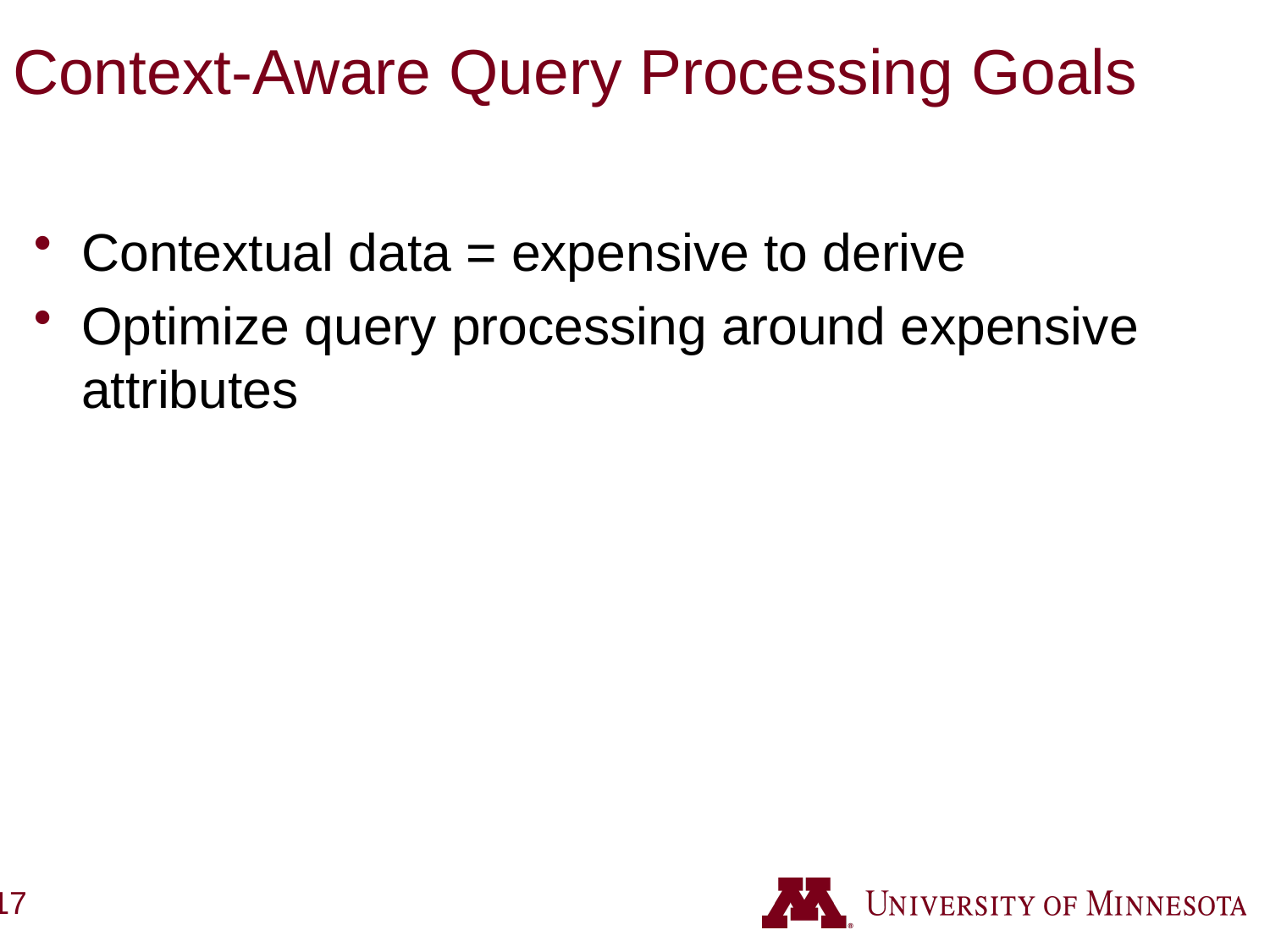

# Context-Aware Query Processing Goals

Contextual data = expensive to derive
Optimize query processing around expensive attributes